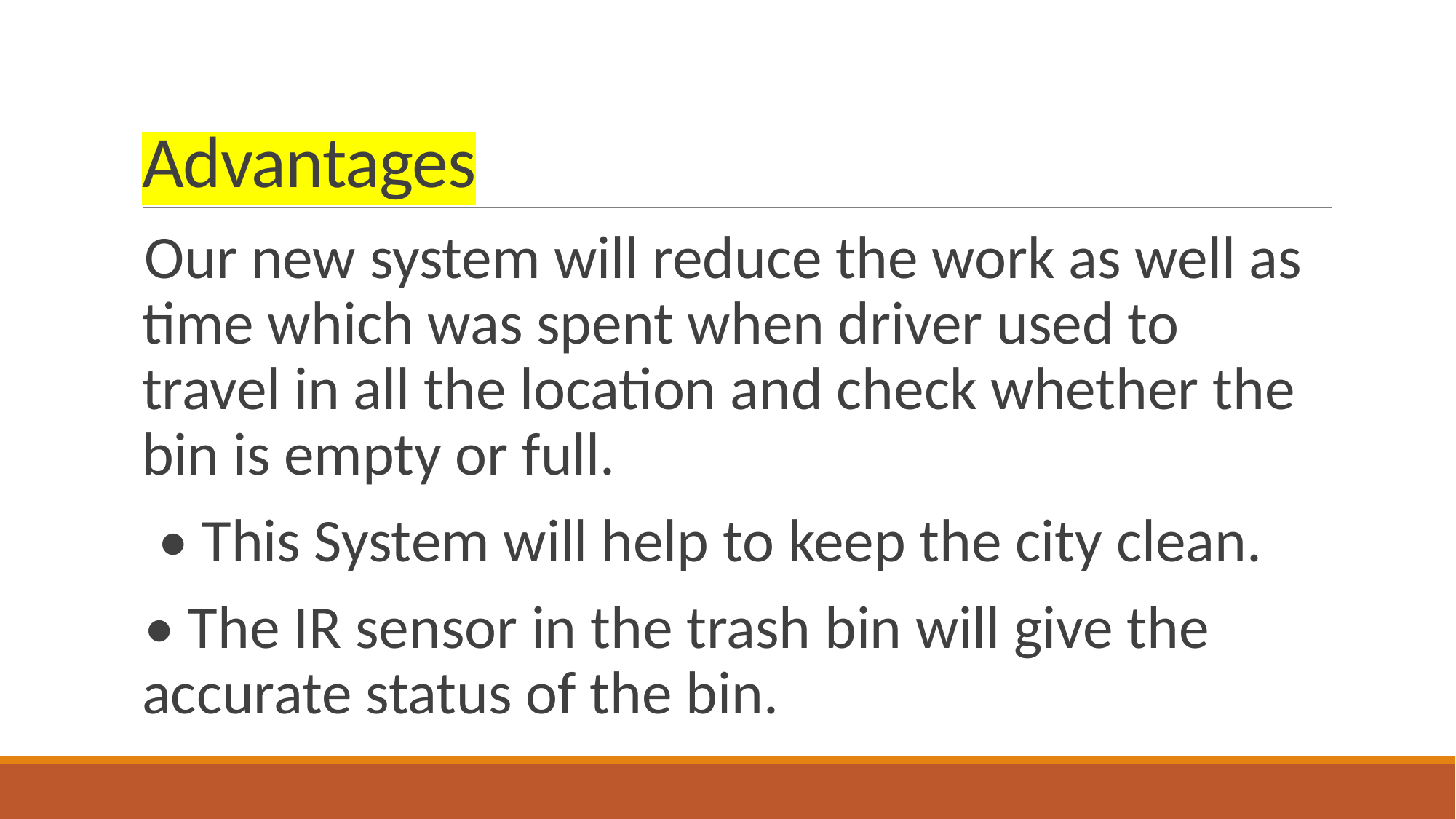

# Advantages
Our new system will reduce the work as well as time which was spent when driver used to travel in all the location and check whether the bin is empty or full.
 • This System will help to keep the city clean.
• The IR sensor in the trash bin will give the accurate status of the bin.